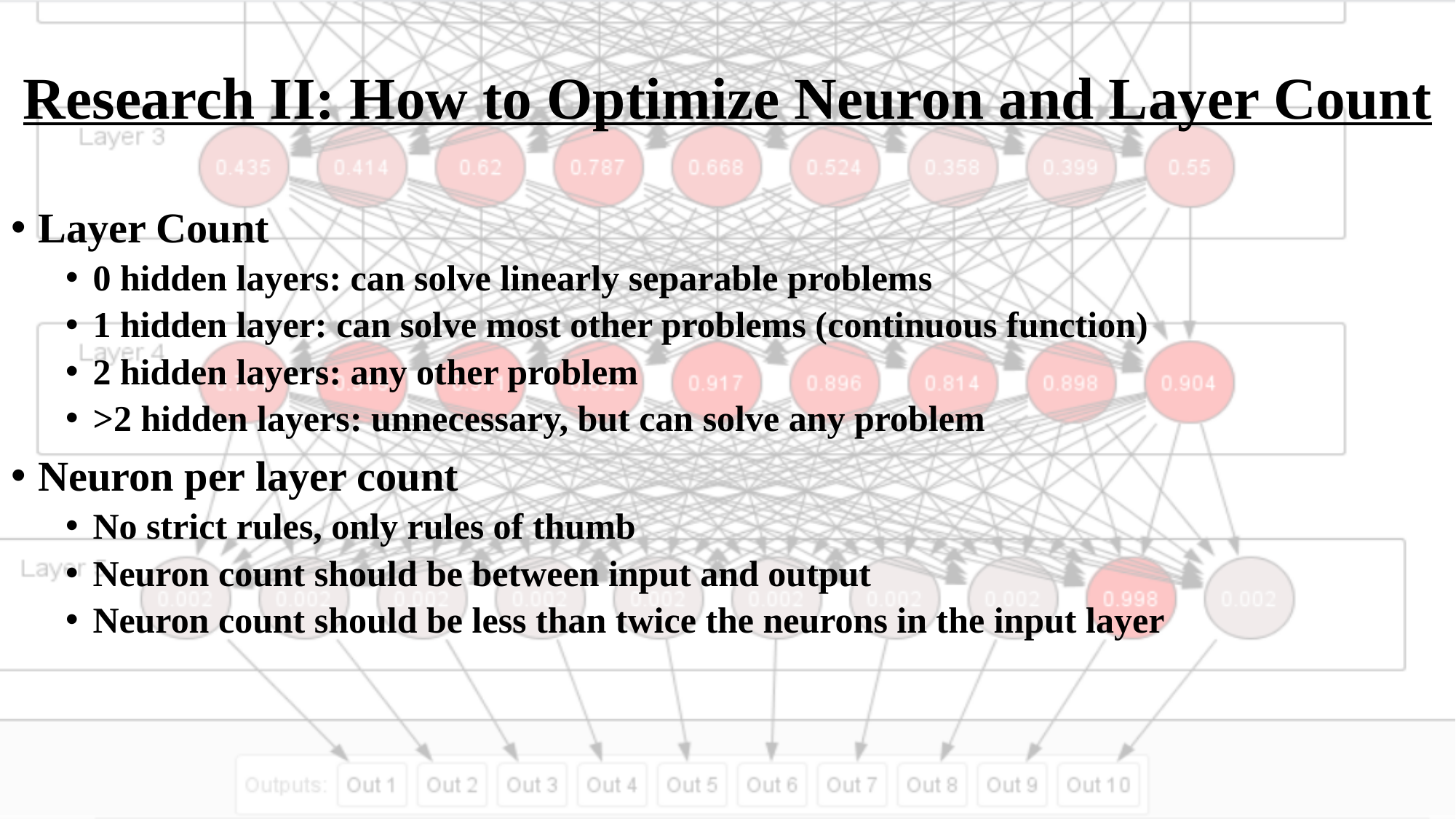

# Research II: How to Optimize Neuron and Layer Count
Layer Count
0 hidden layers: can solve linearly separable problems
1 hidden layer: can solve most other problems (continuous function)
2 hidden layers: any other problem
>2 hidden layers: unnecessary, but can solve any problem
Neuron per layer count
No strict rules, only rules of thumb
Neuron count should be between input and output
Neuron count should be less than twice the neurons in the input layer